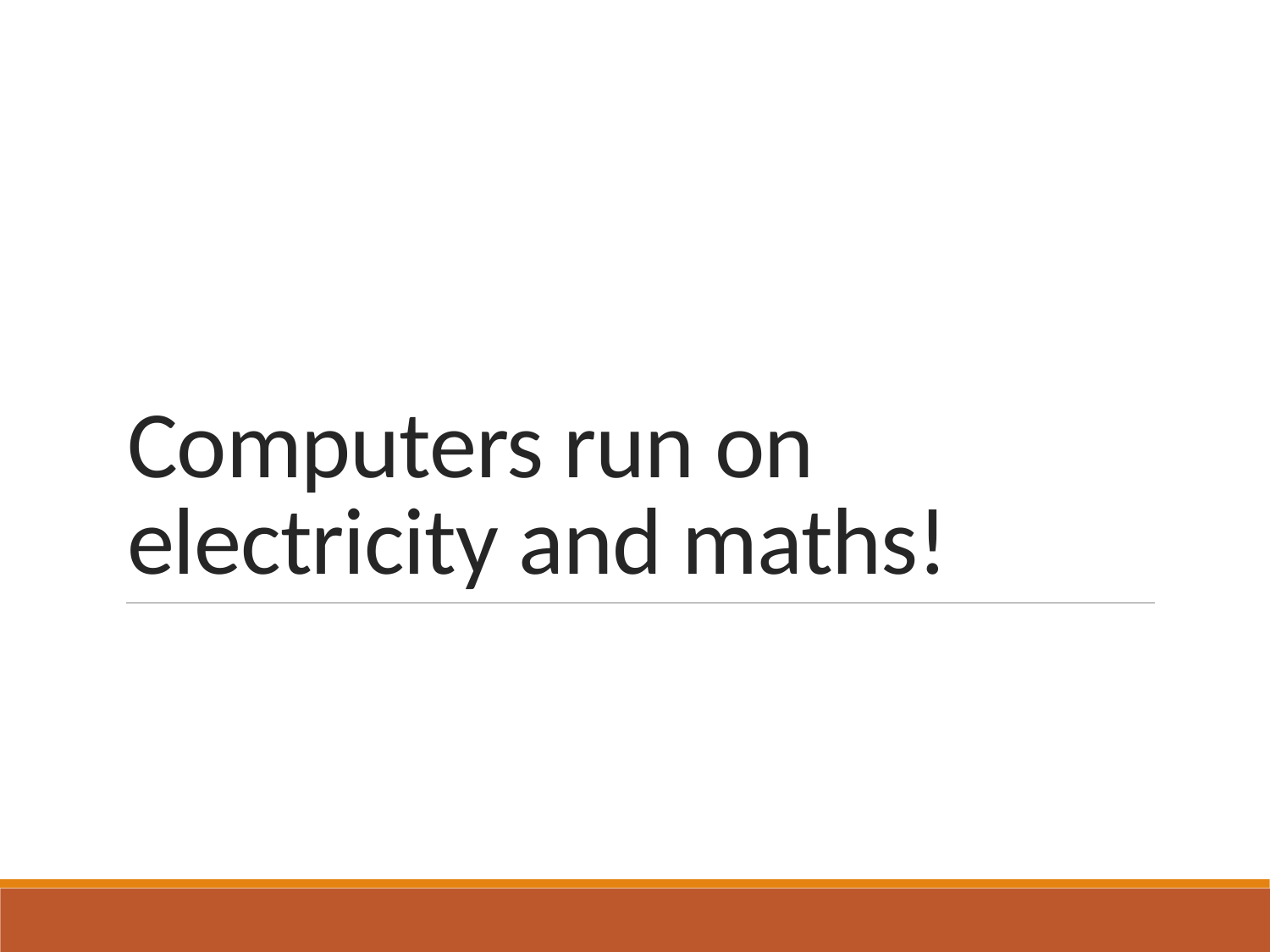

# Computers run on electricity and maths!